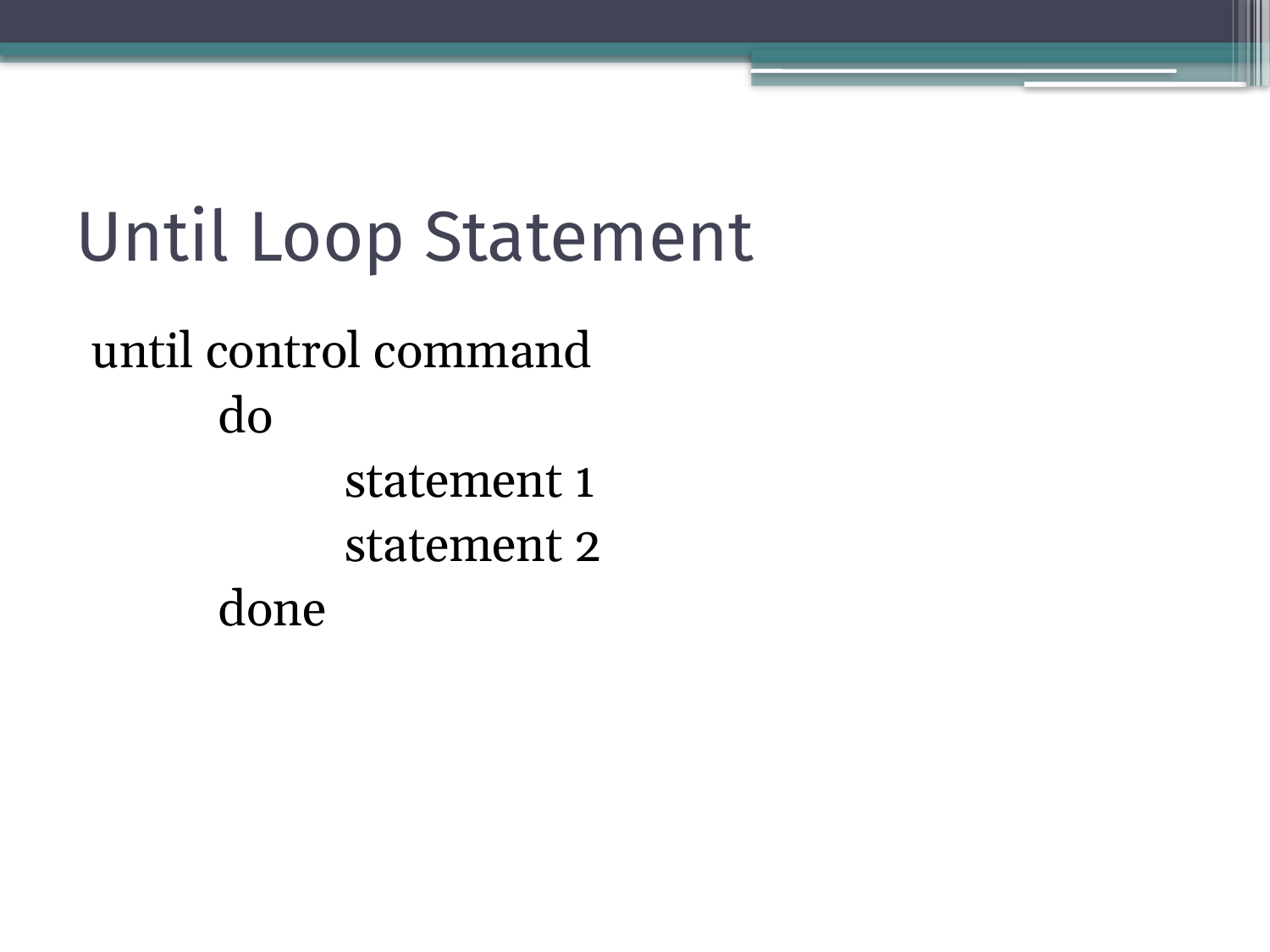

# Until Loop Statement
until control command
	do
		statement 1
		statement 2
	done